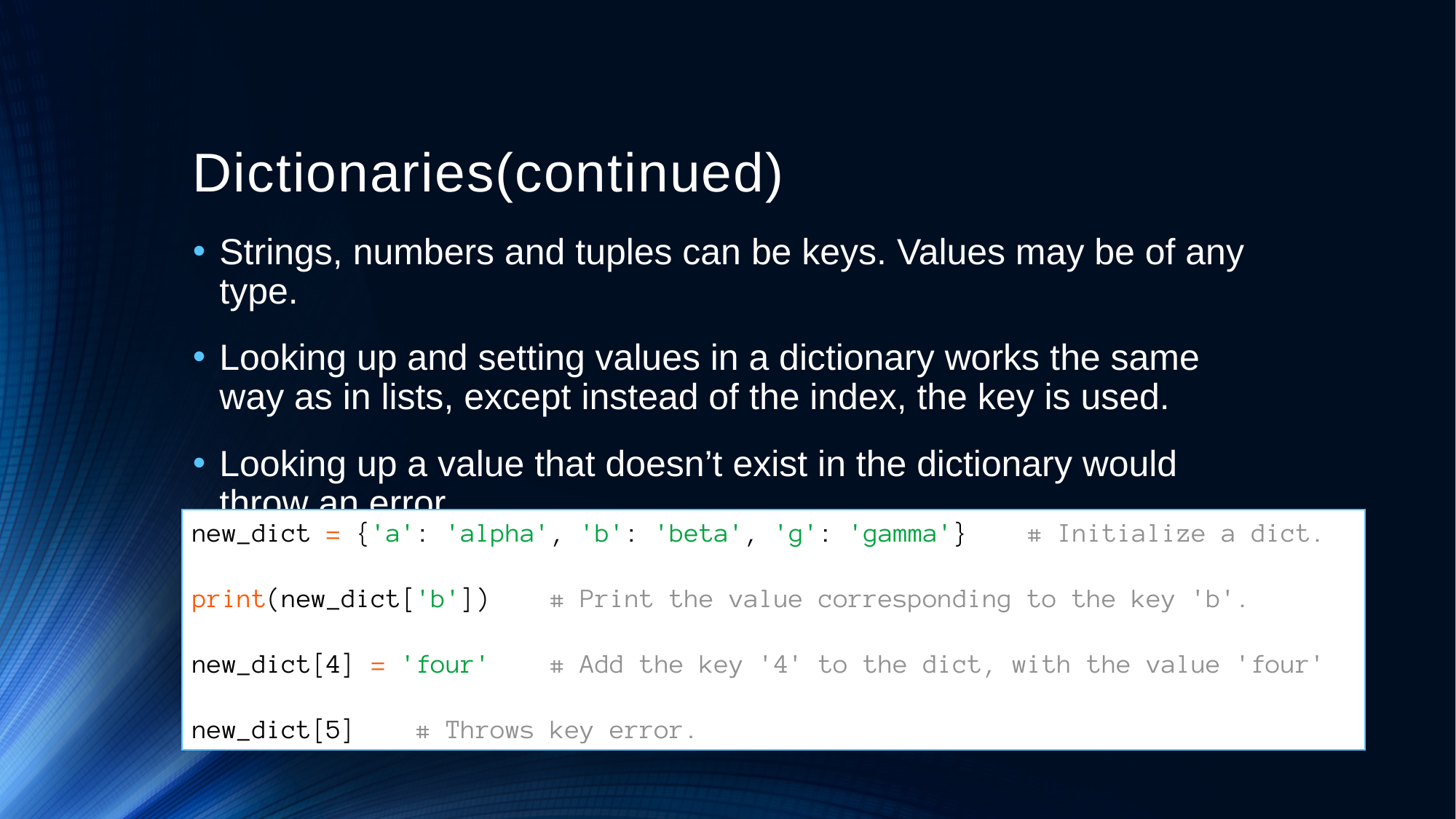

# Dictionaries(continued)
Strings, numbers and tuples can be keys. Values may be of any type.
Looking up and setting values in a dictionary works the same way as in lists, except instead of the index, the key is used.
Looking up a value that doesn’t exist in the dictionary would throw an error.
new_dict = {'a': 'alpha', 'b': 'beta', 'g': 'gamma'}    # Initialize a dict.

print(new_dict['b'])    # Print the value corresponding to the key 'b'.

new_dict[4] = 'four'    # Add the key '4' to the dict, with the value 'four'

new_dict[5]    # Throws key error.